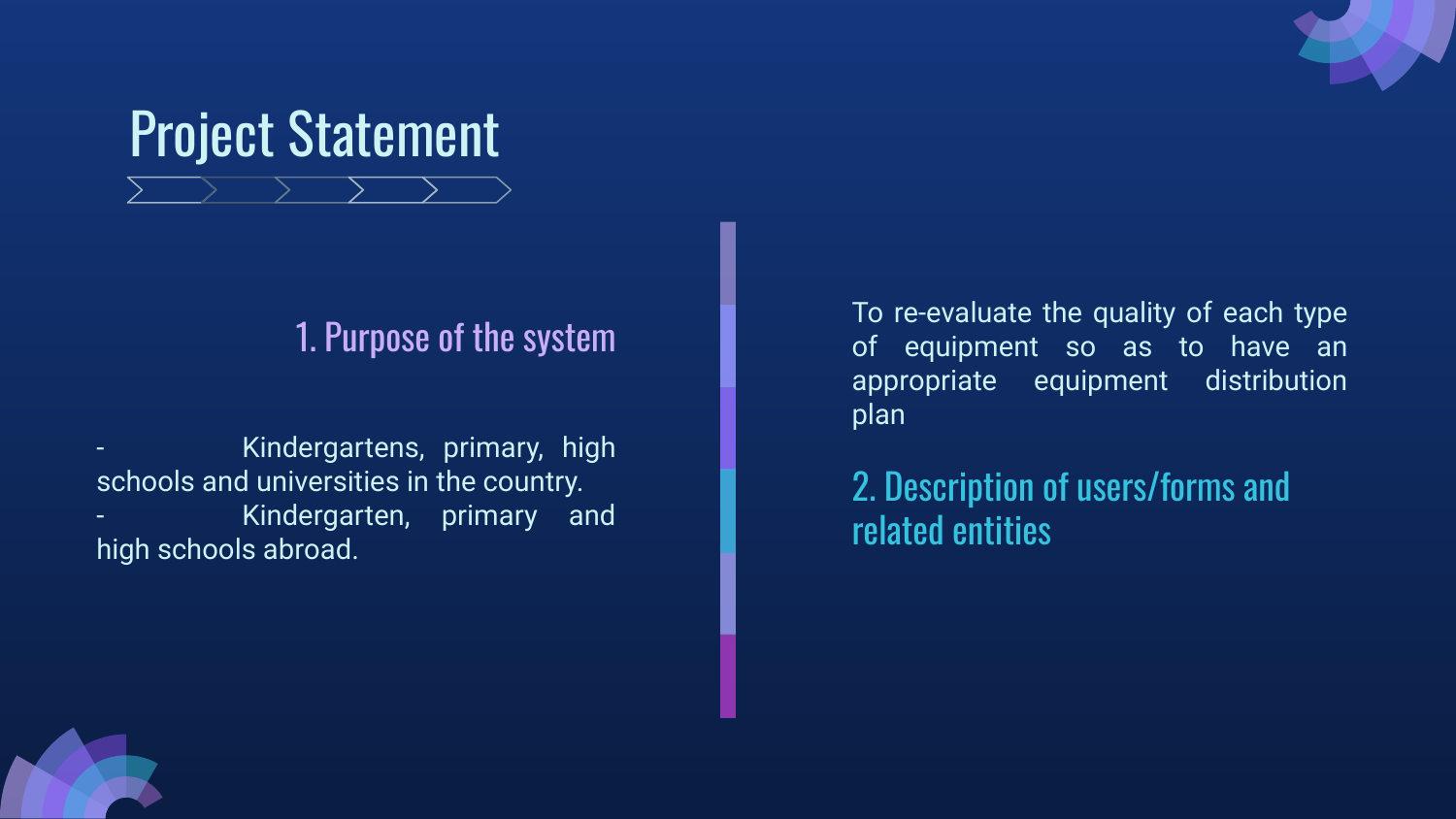

# Project Statement

To re-evaluate the quality of each type of equipment so as to have an appropriate equipment distribution plan
1. Purpose of the system
-	Kindergartens, primary, high schools and universities in the country.
-	Kindergarten, primary and high schools abroad.

2. Description of users/forms and related entities